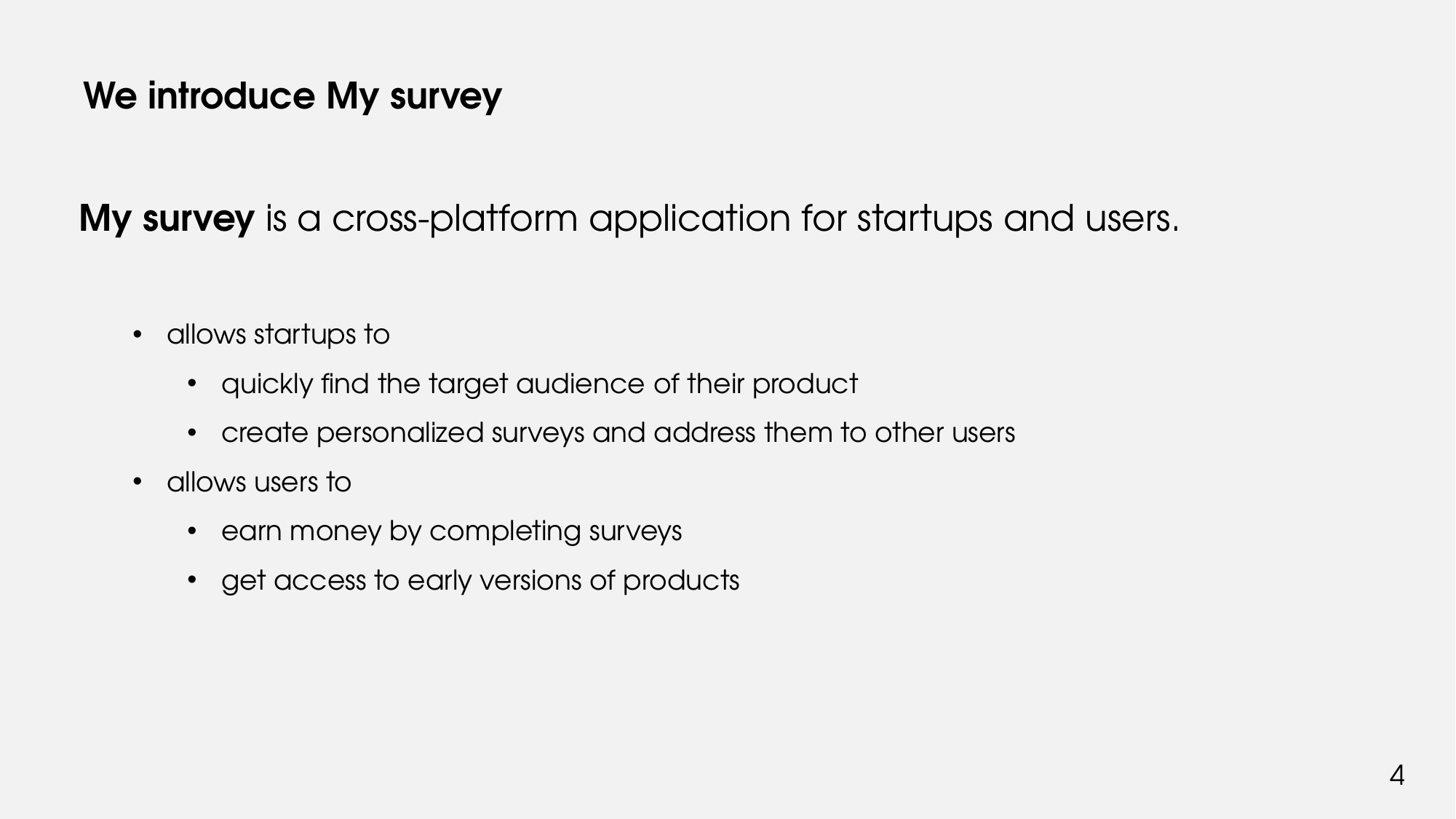

We introduce My survey
My survey is a cross-platform application for startups and users.
allows startups to
quickly find the target audience of their product
create personalized surveys and address them to other users
allows users to
earn money by completing surveys
get access to early versions of products
4